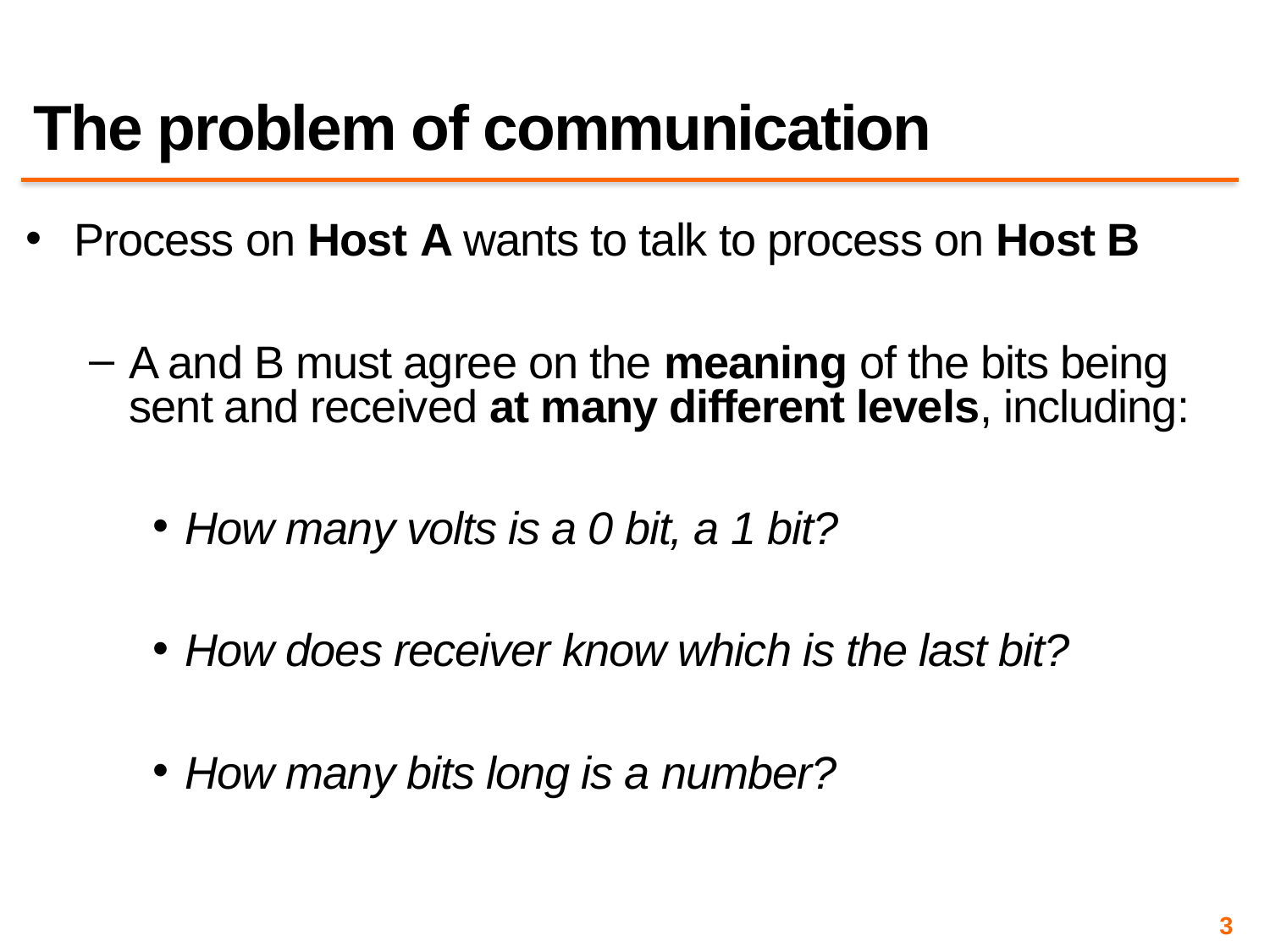

# The problem of communication
Process on Host A wants to talk to process on Host B

A and B must agree on the meaning of the bits being sent and received at many different levels, including:

How many volts is a 0 bit, a 1 bit?

How does receiver know which is the last bit?

How many bits long is a number?
3